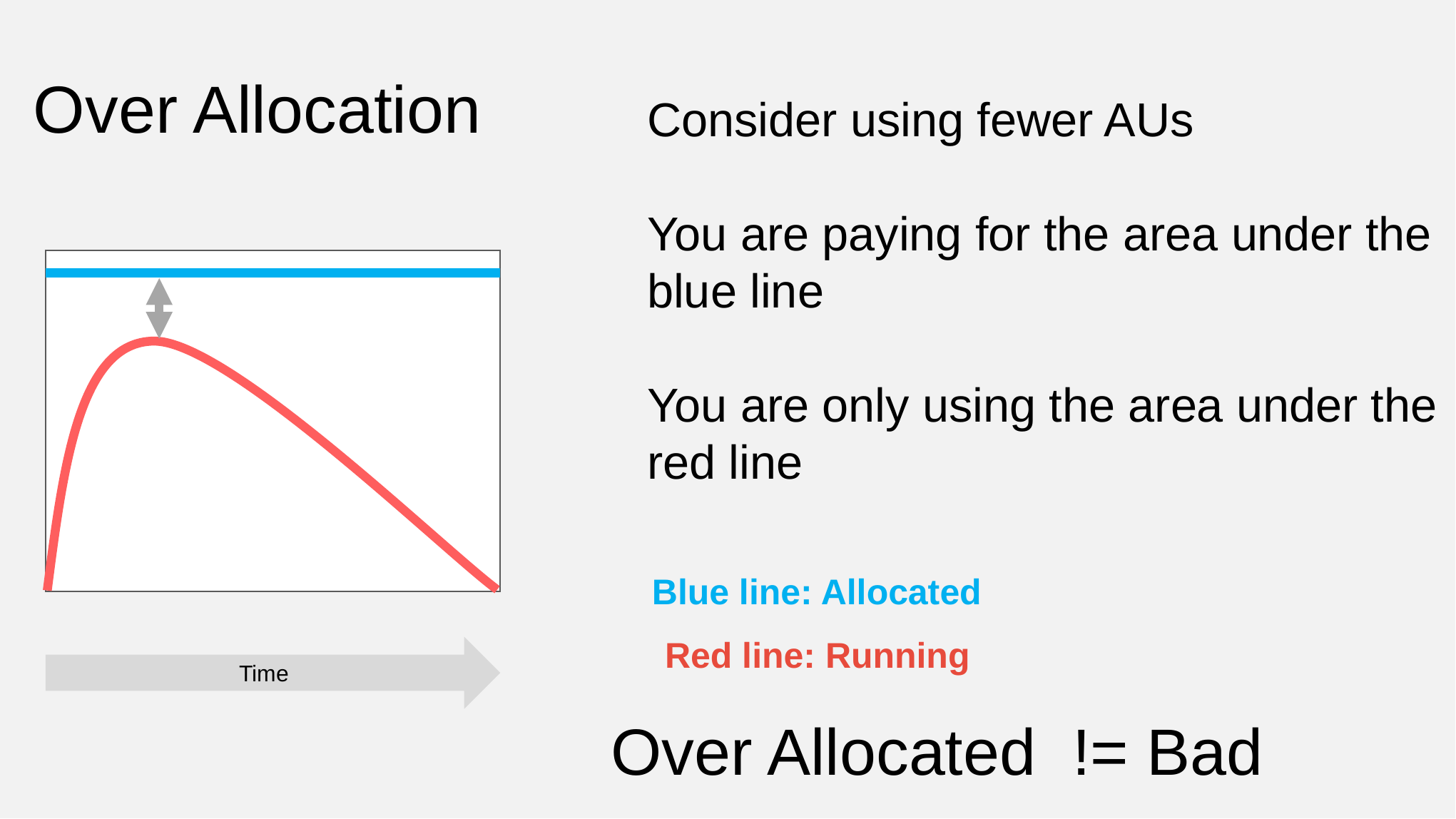

# Over Allocation
Consider using fewer AUs

You are paying for the area under the blue line

You are only using the area under the red line

Blue line: Allocated
Red line: Running
Time
Over Allocated  != Bad